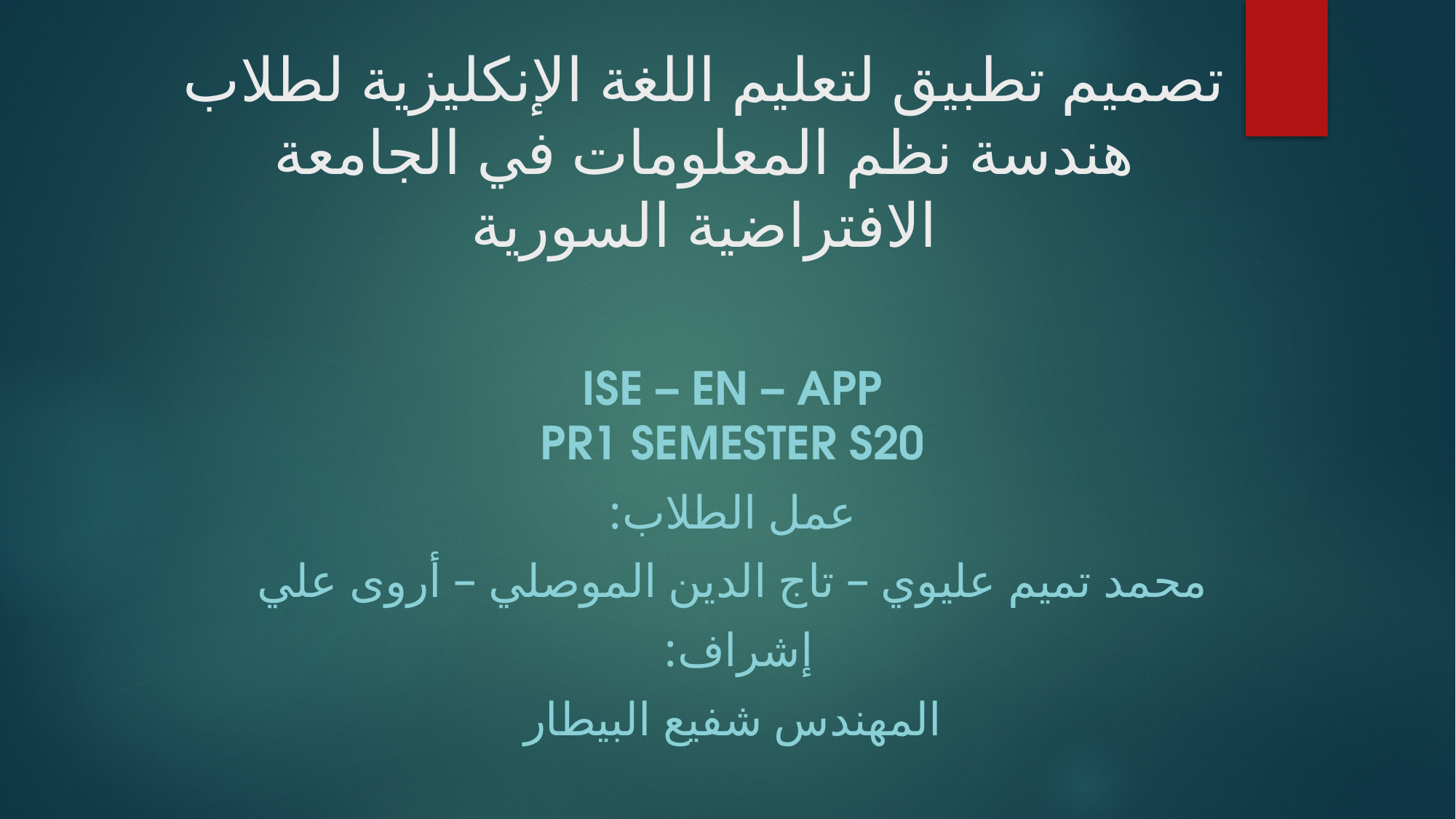

# تصميم تطبيق لتعليم اللغة الإنكليزية لطلاب هندسة نظم المعلومات في الجامعة الافتراضية السورية
ISE – EN – App
PR1 SEMESTER S20
عمل الطلاب:
محمد تميم عليوي – تاج الدين الموصلي – أروى علي
إشراف:
المهندس شفيع البيطار